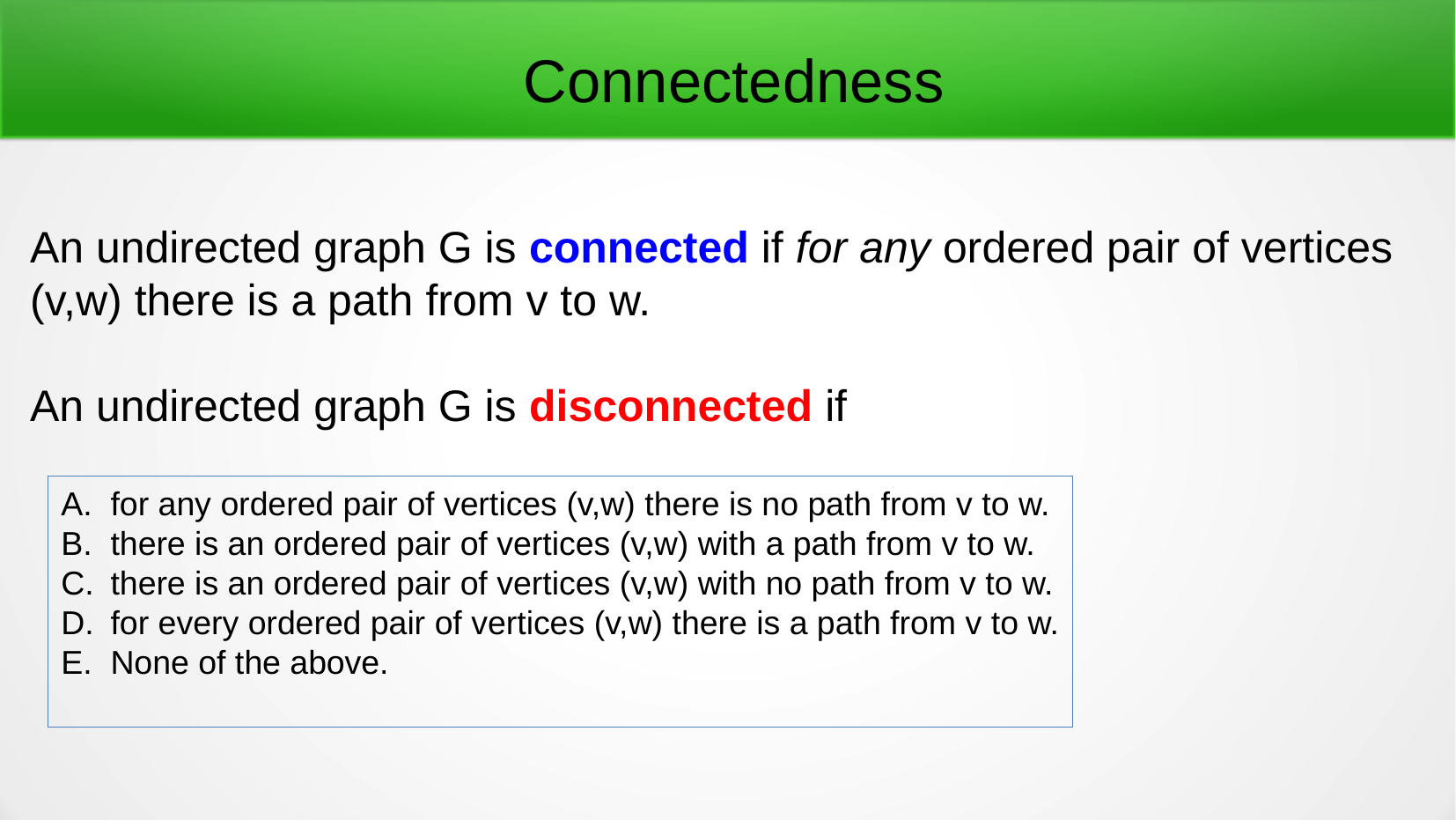

Connectedness

An undirected graph G is connected if for any ordered pair of vertices (v,w) there is a path from v to w.

An undirected graph G is disconnected if

for any ordered pair of vertices (v,w) there is no path from v to w.
there is an ordered pair of vertices (v,w) with a path from v to w.
there is an ordered pair of vertices (v,w) with no path from v to w.
for every ordered pair of vertices (v,w) there is a path from v to w.
None of the above.